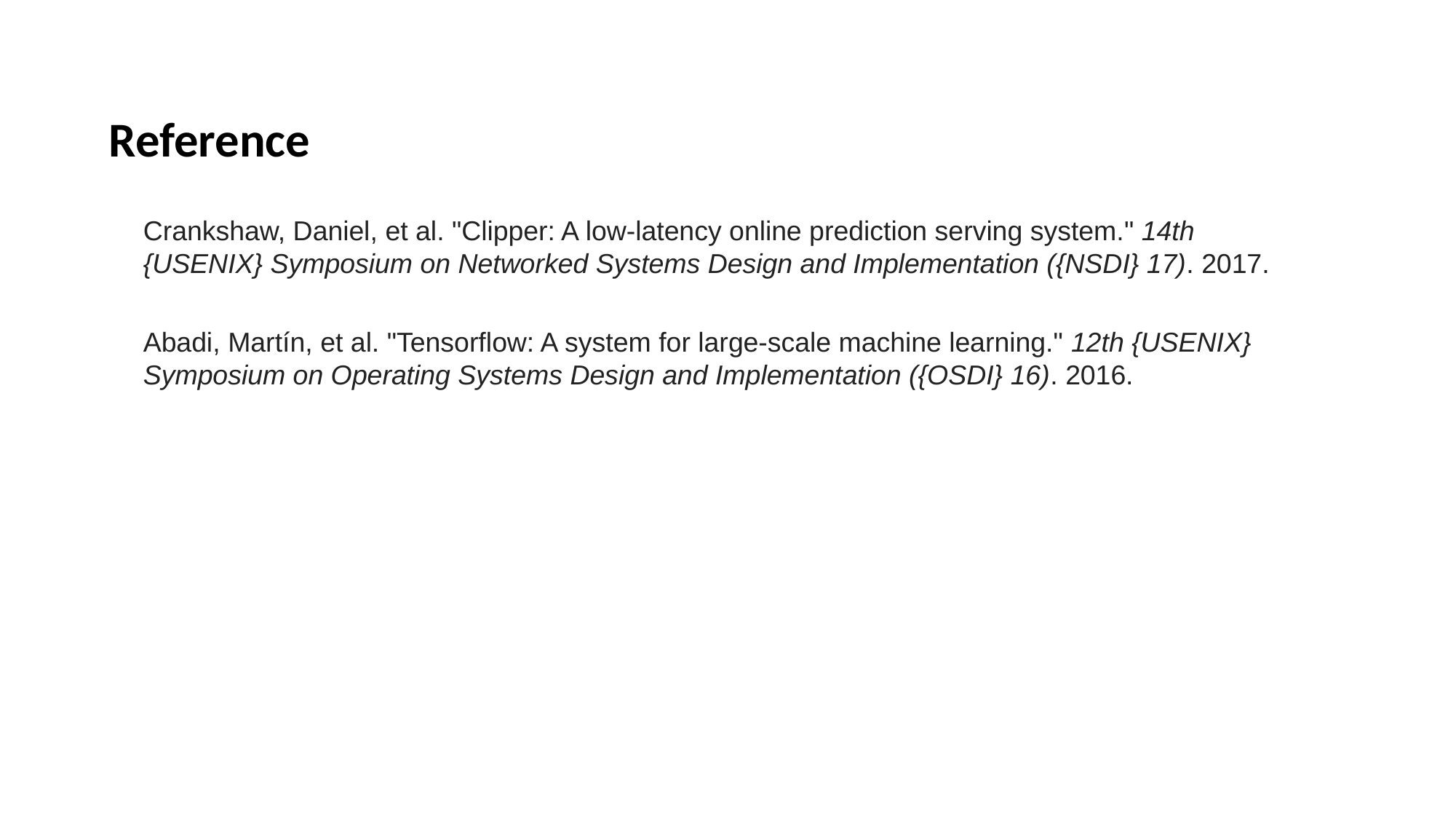

Reference
Crankshaw, Daniel, et al. "Clipper: A low-latency online prediction serving system." 14th {USENIX} Symposium on Networked Systems Design and Implementation ({NSDI} 17). 2017.
Abadi, Martín, et al. "Tensorflow: A system for large-scale machine learning." 12th {USENIX} Symposium on Operating Systems Design and Implementation ({OSDI} 16). 2016.